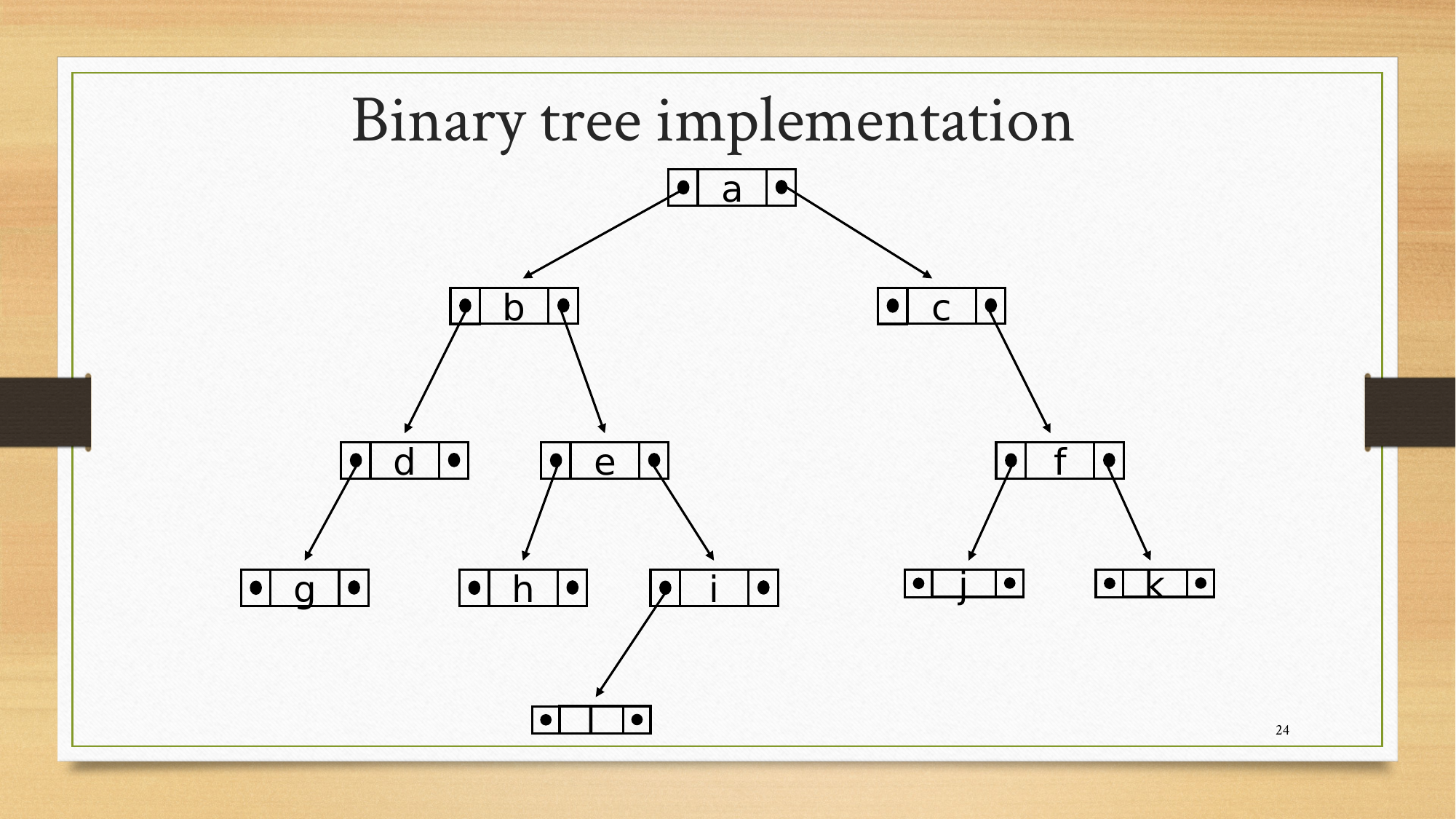

Binary tree implementation
a

b

c

d

e

f

g

h

i

j

k

l

24